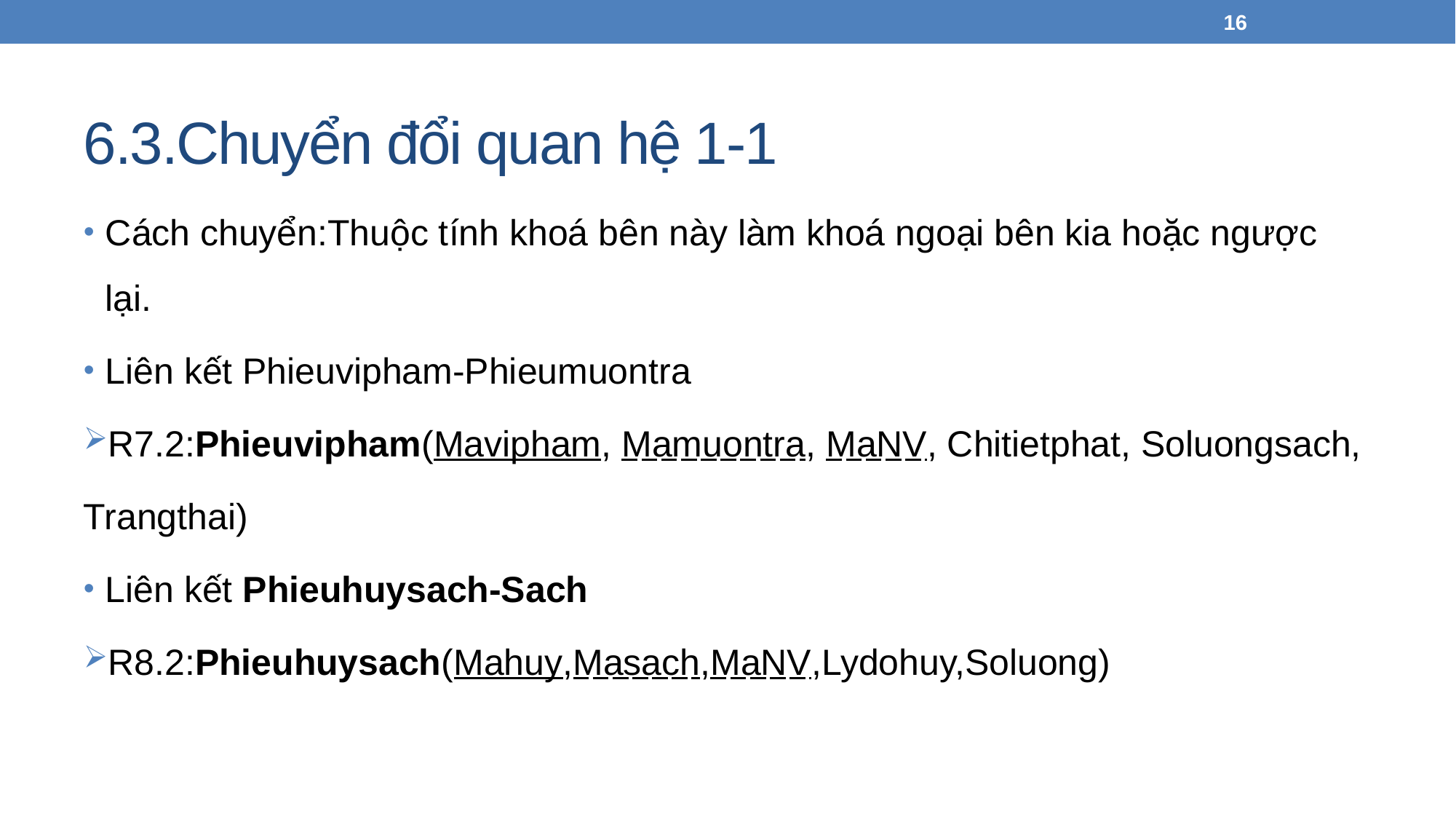

16
# 6.3.Chuyển đổi quan hệ 1-1
Cách chuyển:Thuộc tính khoá bên này làm khoá ngoại bên kia hoặc ngược lại.
Liên kết Phieuvipham-Phieumuontra
R7.2:Phieuvipham(Mavipham, Mamuontra, MaNV, Chitietphat, Soluongsach,
Trangthai)
Liên kết Phieuhuysach-Sach
R8.2:Phieuhuysach(Mahuy,Masach,MaNV,Lydohuy,Soluong)